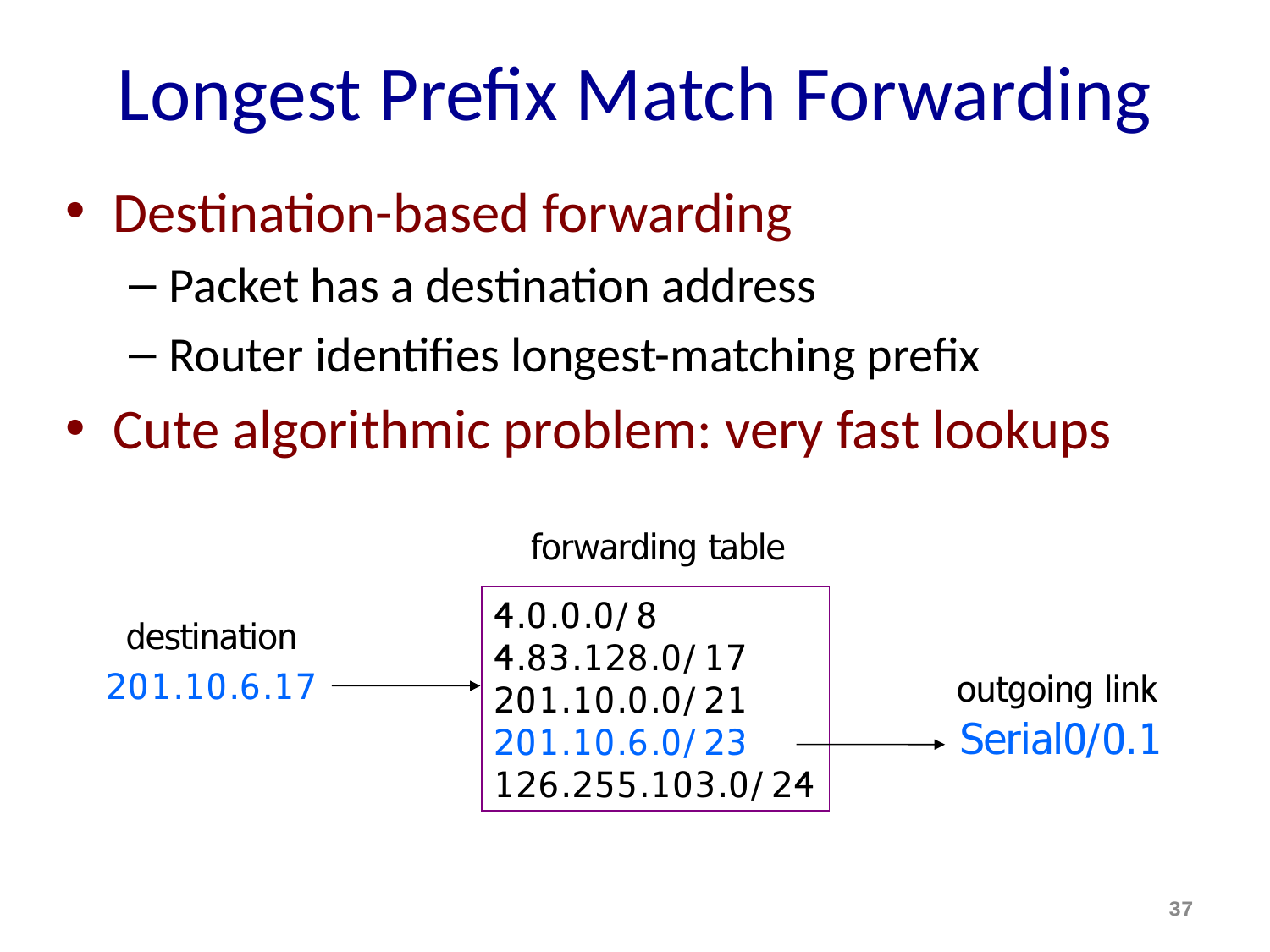

# Longest Prefix Match Forwarding
Destination-based forwarding
Packet has a destination address
Router identifies longest-matching prefix
Cute algorithmic problem: very fast lookups
forwarding table
4.0.0.0/8
4.83.128.0/17
201.10.0.0/21
201.10.6.0/23
126.255.103.0/24
destination
201.10.6.17
outgoing link

Serial0/0.1

37